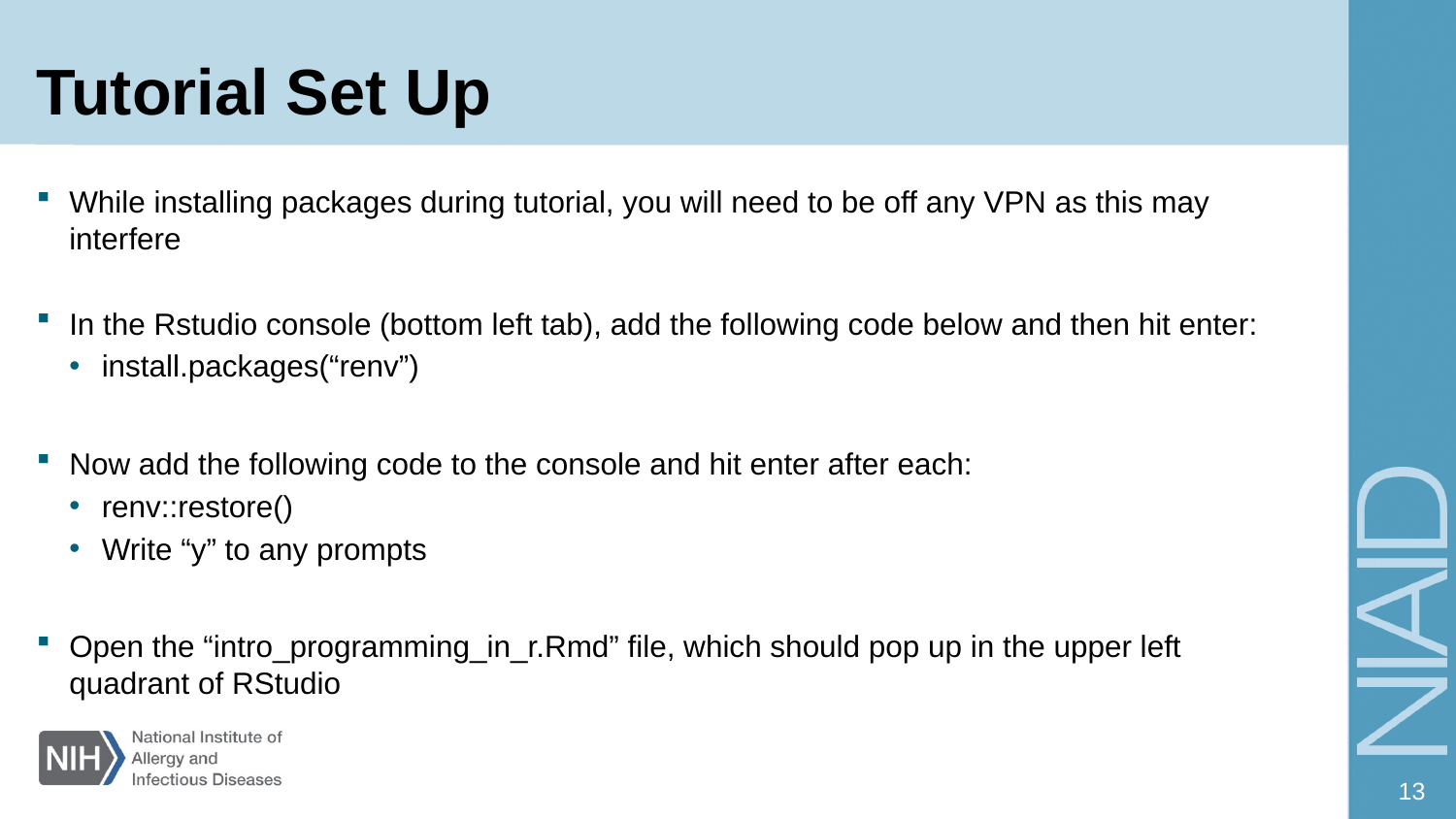

# Tutorial Set Up
While installing packages during tutorial, you will need to be off any VPN as this may interfere

In the Rstudio console (bottom left tab), add the following code below and then hit enter:
install.packages(“renv”)

Now add the following code to the console and hit enter after each:
renv::restore()
Write “y” to any prompts

Open the “intro_programming_in_r.Rmd” file, which should pop up in the upper left quadrant of RStudio
13